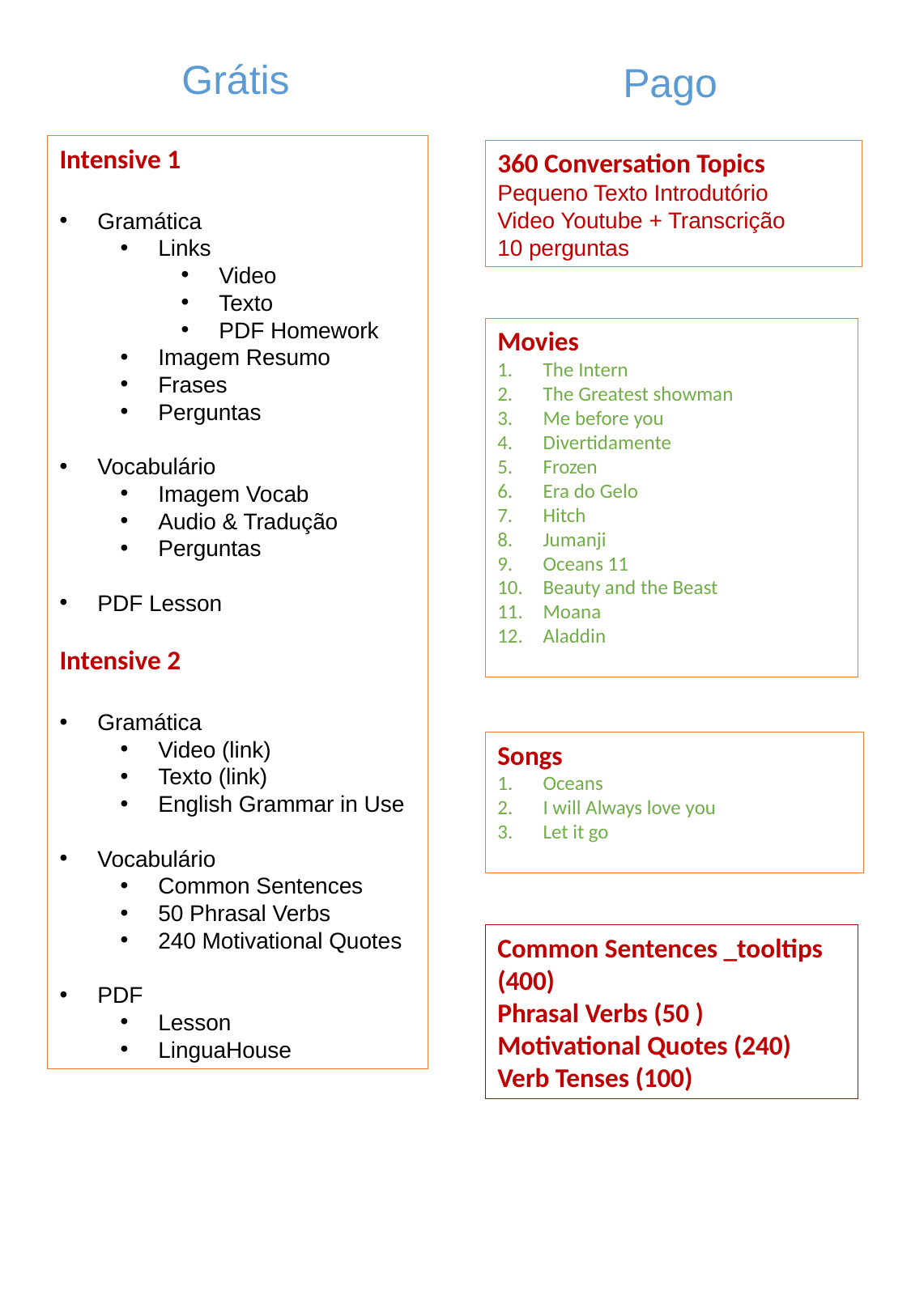

Grátis
Pago
Intensive 1

Gramática
Links
Video
Texto
PDF Homework
Imagem Resumo
Frases
Perguntas

Vocabulário
Imagem Vocab
Audio & Tradução
Perguntas

PDF Lesson

Intensive 2

Gramática
Video (link)
Texto (link)
English Grammar in Use

Vocabulário
Common Sentences
50 Phrasal Verbs
240 Motivational Quotes

PDF
Lesson
LinguaHouse
360 Conversation Topics
Pequeno Texto Introdutório
Video Youtube + Transcrição
10 perguntas
Movies
The Intern
The Greatest showman
Me before you
Divertidamente
Frozen
Era do Gelo
Hitch
Jumanji
Oceans 11
Beauty and the Beast
Moana
Aladdin

Songs
Oceans
I will Always love you
Let it go

Common Sentences _tooltips (400)
Phrasal Verbs (50 )
Motivational Quotes (240)
Verb Tenses (100)